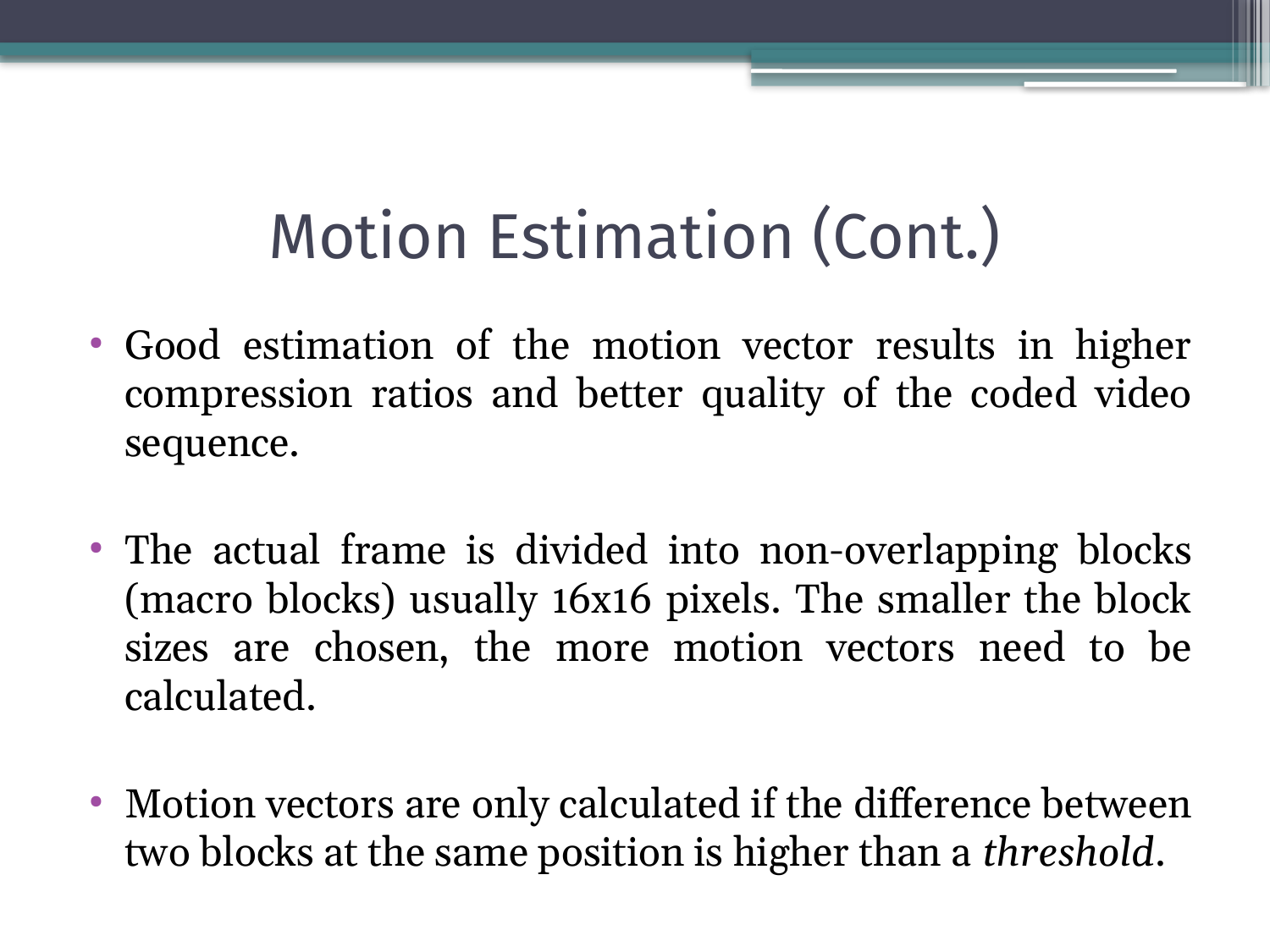

# Motion Estimation (Cont.)
Good estimation of the motion vector results in higher compression ratios and better quality of the coded video sequence.

The actual frame is divided into non-overlapping blocks (macro blocks) usually 16x16 pixels. The smaller the block sizes are chosen, the more motion vectors need to be calculated.

Motion vectors are only calculated if the difference between two blocks at the same position is higher than a threshold.